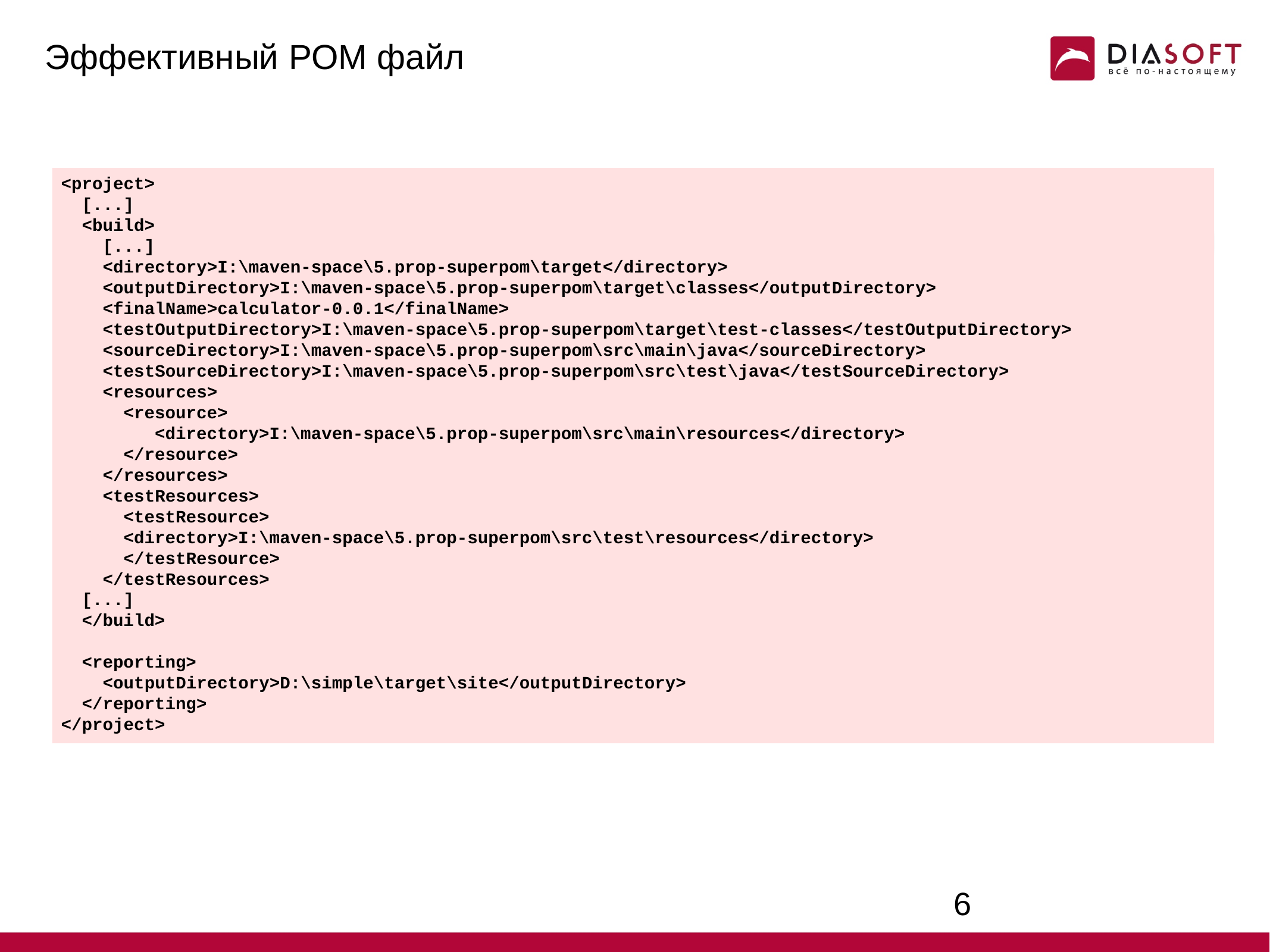

# Эффективный POM файл
<project>
  [...]
  <build>
    [...]
    <directory>I:\maven-space\5.prop-superpom\target</directory>
    <outputDirectory>I:\maven-space\5.prop-superpom\target\classes</outputDirectory>
    <finalName>calculator-0.0.1</finalName>
    <testOutputDirectory>I:\maven-space\5.prop-superpom\target\test-classes</testOutputDirectory>
    <sourceDirectory>I:\maven-space\5.prop-superpom\src\main\java</sourceDirectory>
    <testSourceDirectory>I:\maven-space\5.prop-superpom\src\test\java</testSourceDirectory>
    <resources>
      <resource>
         <directory>I:\maven-space\5.prop-superpom\src\main\resources</directory>
      </resource>
    </resources>
    <testResources>
      <testResource>
      <directory>I:\maven-space\5.prop-superpom\src\test\resources</directory>
      </testResource>
    </testResources>
  [...]
  </build>

  <reporting>
    <outputDirectory>D:\simple\target\site</outputDirectory>
  </reporting>
</project>
${project.build.directory}
6